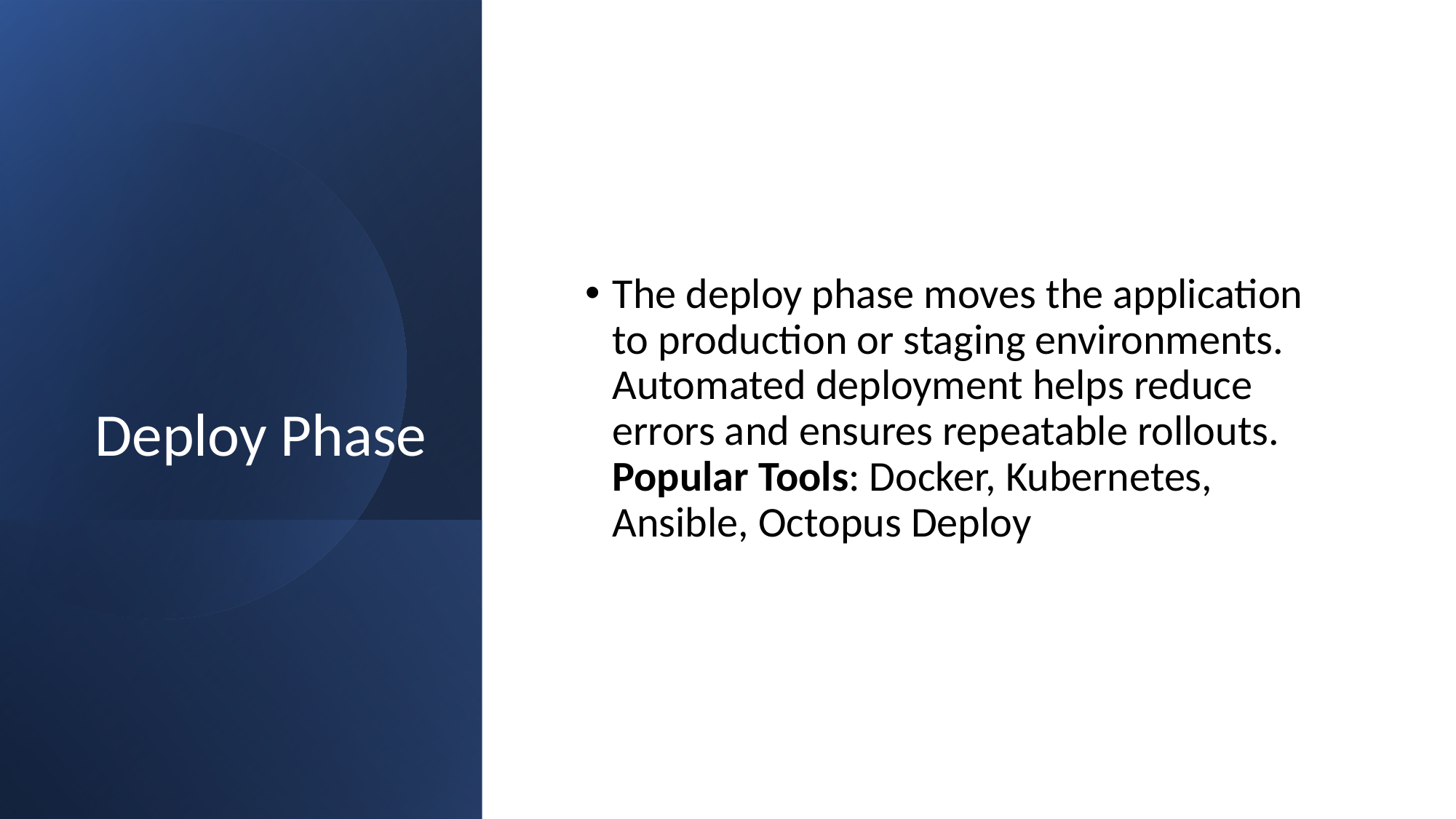

# Deploy Phase
The deploy phase moves the application to production or staging environments.
Automated deployment helps reduce errors and ensures repeatable rollouts.
Popular Tools: Docker, Kubernetes, Ansible, Octopus Deploy